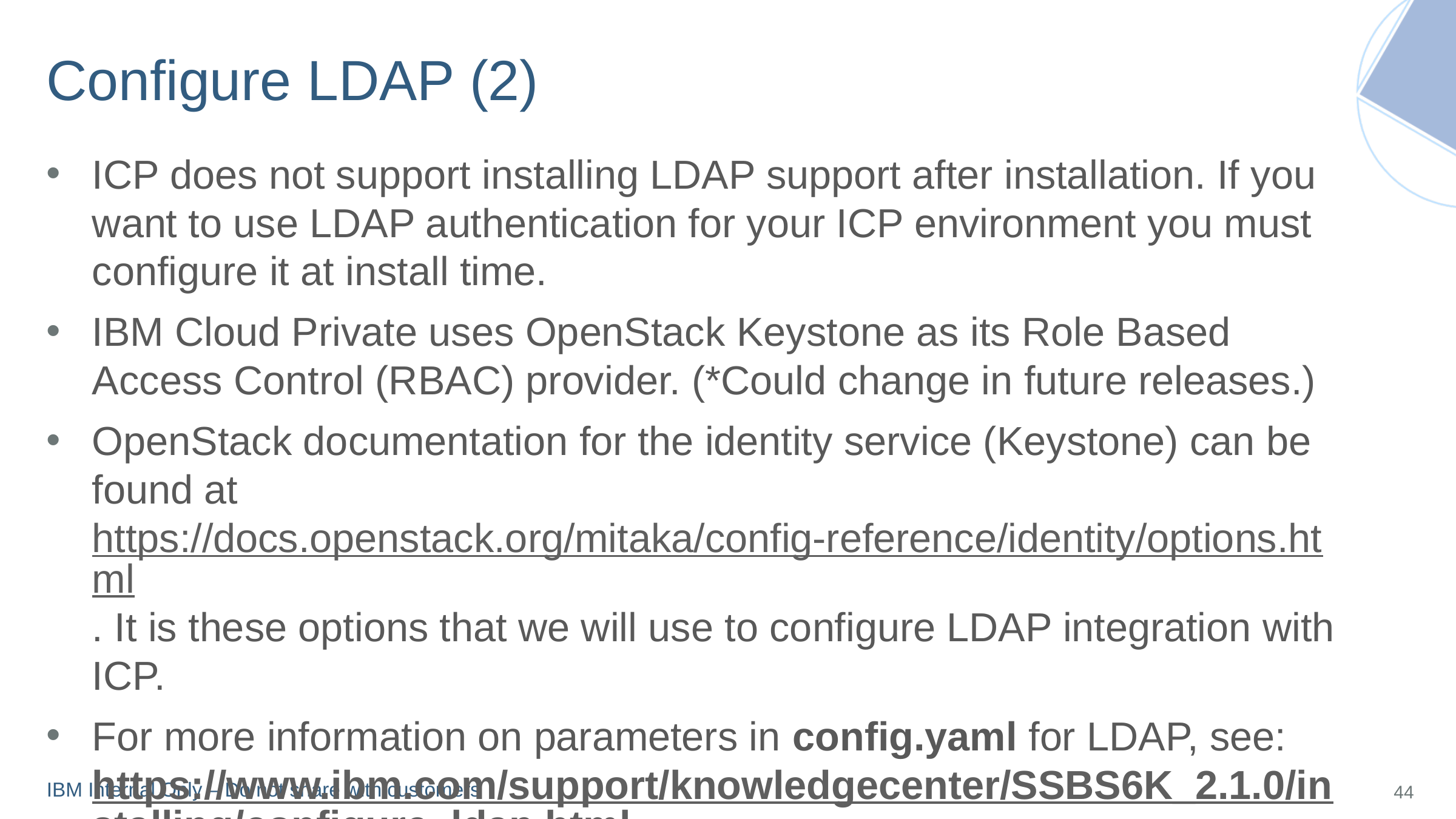

# Configure LDAP (2)
ICP does not support installing LDAP support after installation. If you want to use LDAP authentication for your ICP environment you must configure it at install time.
IBM Cloud Private uses OpenStack Keystone as its Role Based Access Control (RBAC) provider. (*Could change in future releases.)
OpenStack documentation for the identity service (Keystone) can be found at https://docs.openstack.org/mitaka/config-reference/identity/options.html. It is these options that we will use to configure LDAP integration with ICP.
For more information on parameters in config.yaml for LDAP, see: https://www.ibm.com/support/knowledgecenter/SSBS6K_2.1.0/installing/configure_ldap.html
44